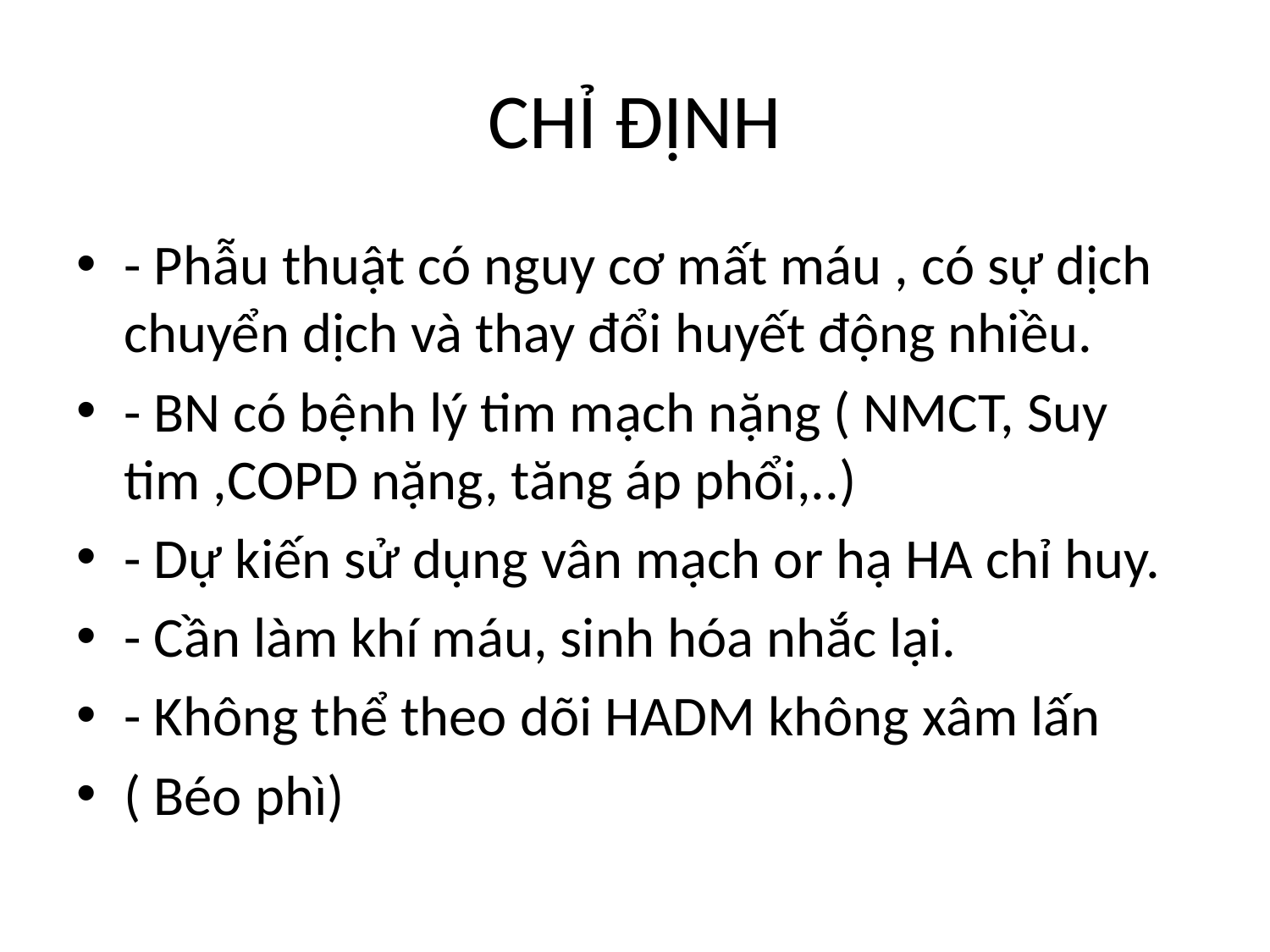

# CHỈ ĐỊNH
- Phẫu thuật có nguy cơ mất máu , có sự dịch chuyển dịch và thay đổi huyết động nhiều.
- BN có bệnh lý tim mạch nặng ( NMCT, Suy tim ,COPD nặng, tăng áp phổi,..)
- Dự kiến sử dụng vân mạch or hạ HA chỉ huy.
- Cần làm khí máu, sinh hóa nhắc lại.
- Không thể theo dõi HADM không xâm lấn
( Béo phì)